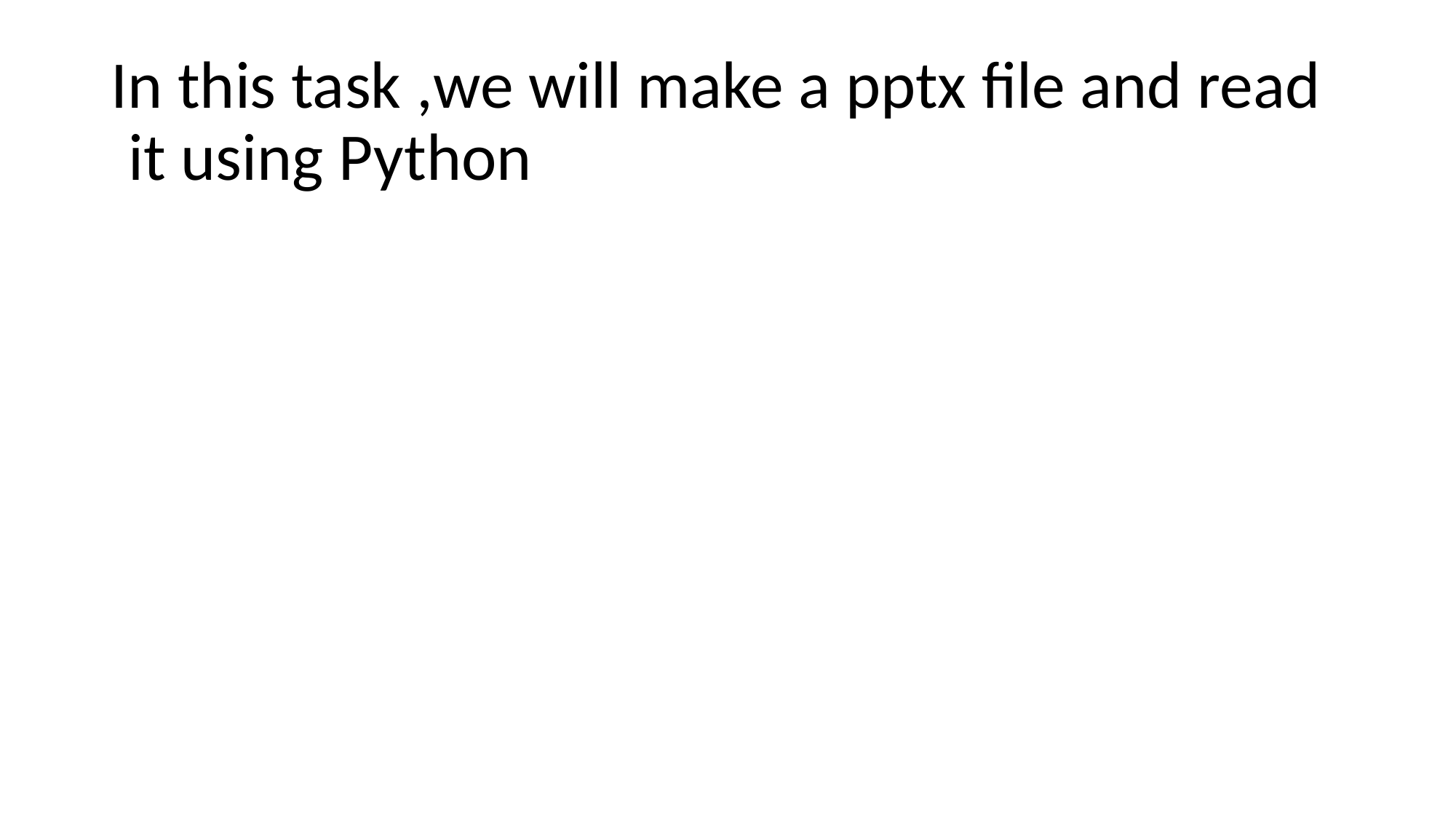

# In this task ,we will make a pptx file and read it using Python